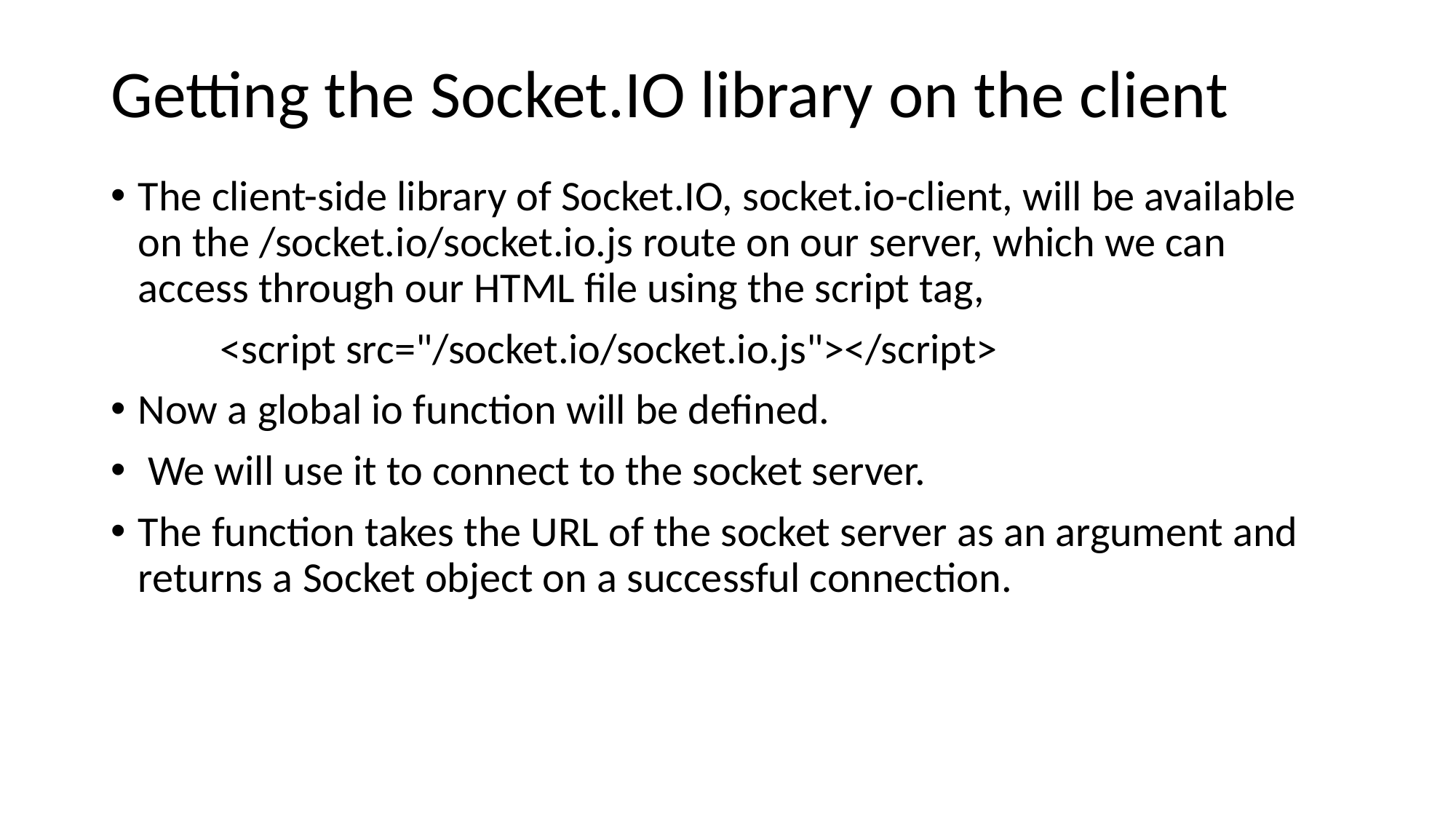

# Getting the Socket.IO library on the client
The client-side library of Socket.IO, socket.io-client, will be available on the /socket.io/socket.io.js route on our server, which we can access through our HTML file using the script tag,
	<script src="/socket.io/socket.io.js"></script>
Now a global io function will be defined.
 We will use it to connect to the socket server.
The function takes the URL of the socket server as an argument and returns a Socket object on a successful connection.